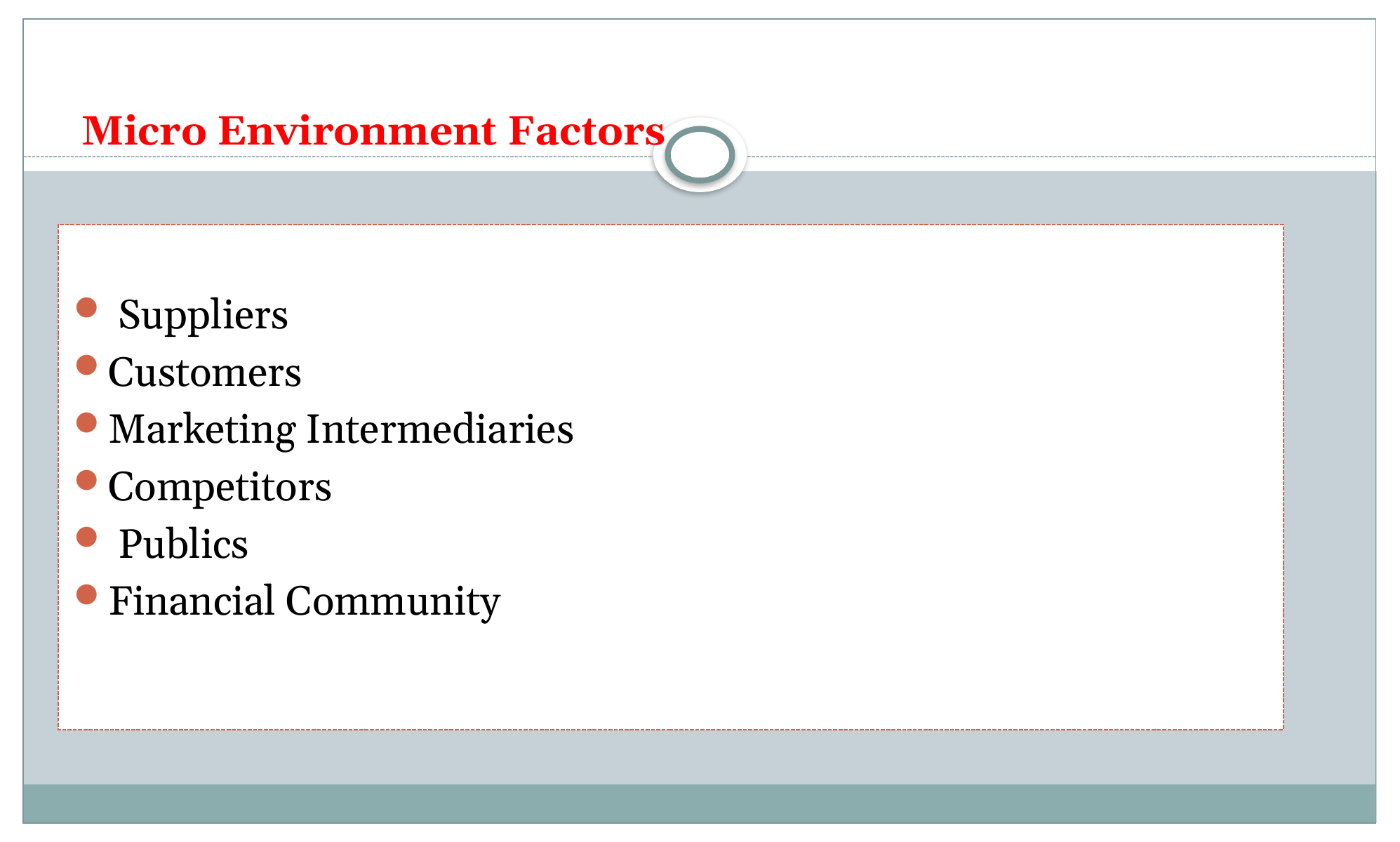

# Micro Environment Factors

 Suppliers
Customers
Marketing Intermediaries
Competitors
 Publics
Financial Community